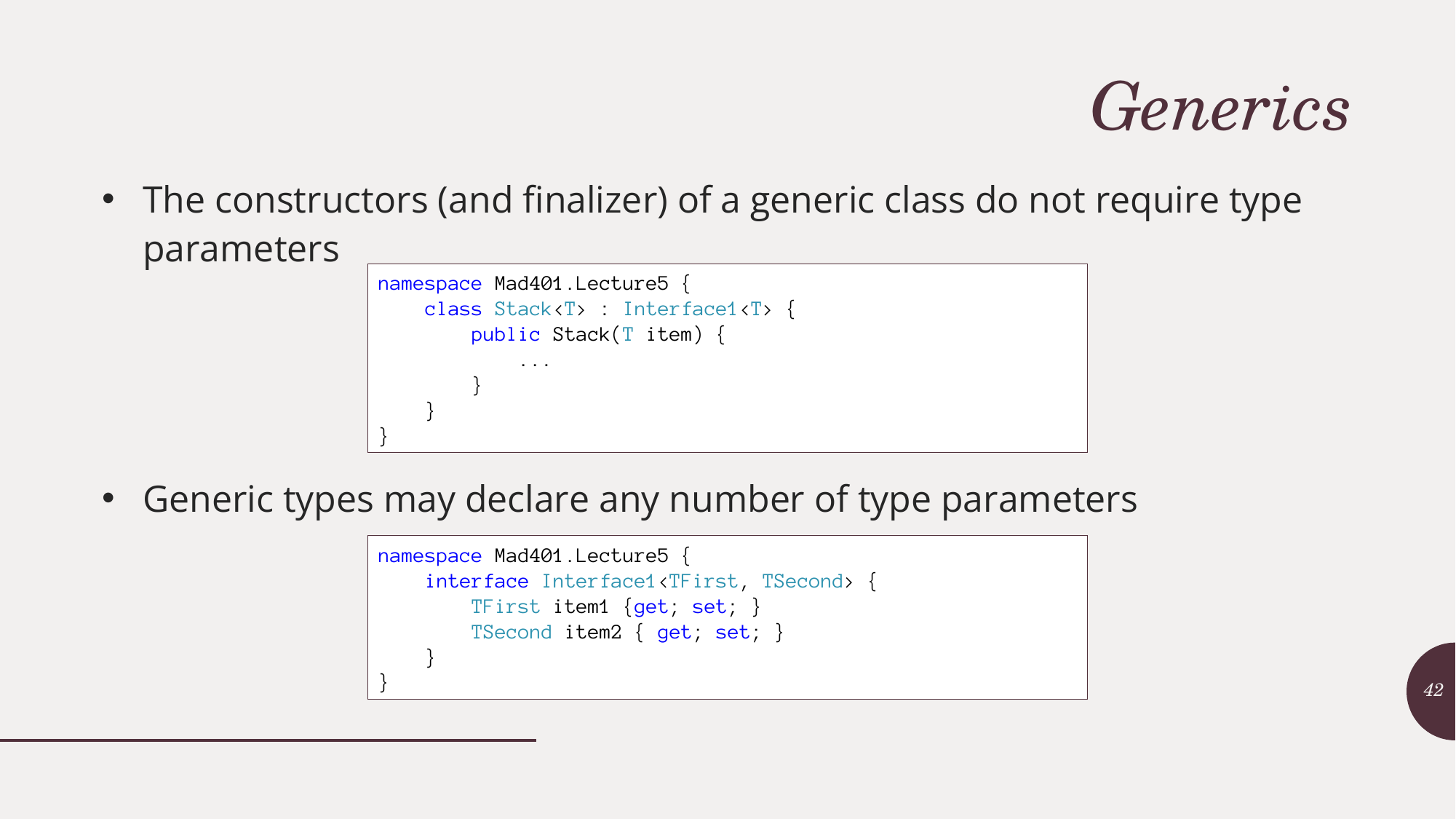

# Generics
The constructors (and finalizer) of a generic class do not require type parameters

Generic types may declare any number of type parameters
namespace Mad401.Lecture5 {
    class Stack<T> : Interface1<T> {
        public Stack(T item) {
            ...
        }
    }
}
namespace Mad401.Lecture5 {
    interface Interface1<TFirst, TSecond> {
        TFirst item1 {get; set; }
        TSecond item2 { get; set; }
    }
}
42